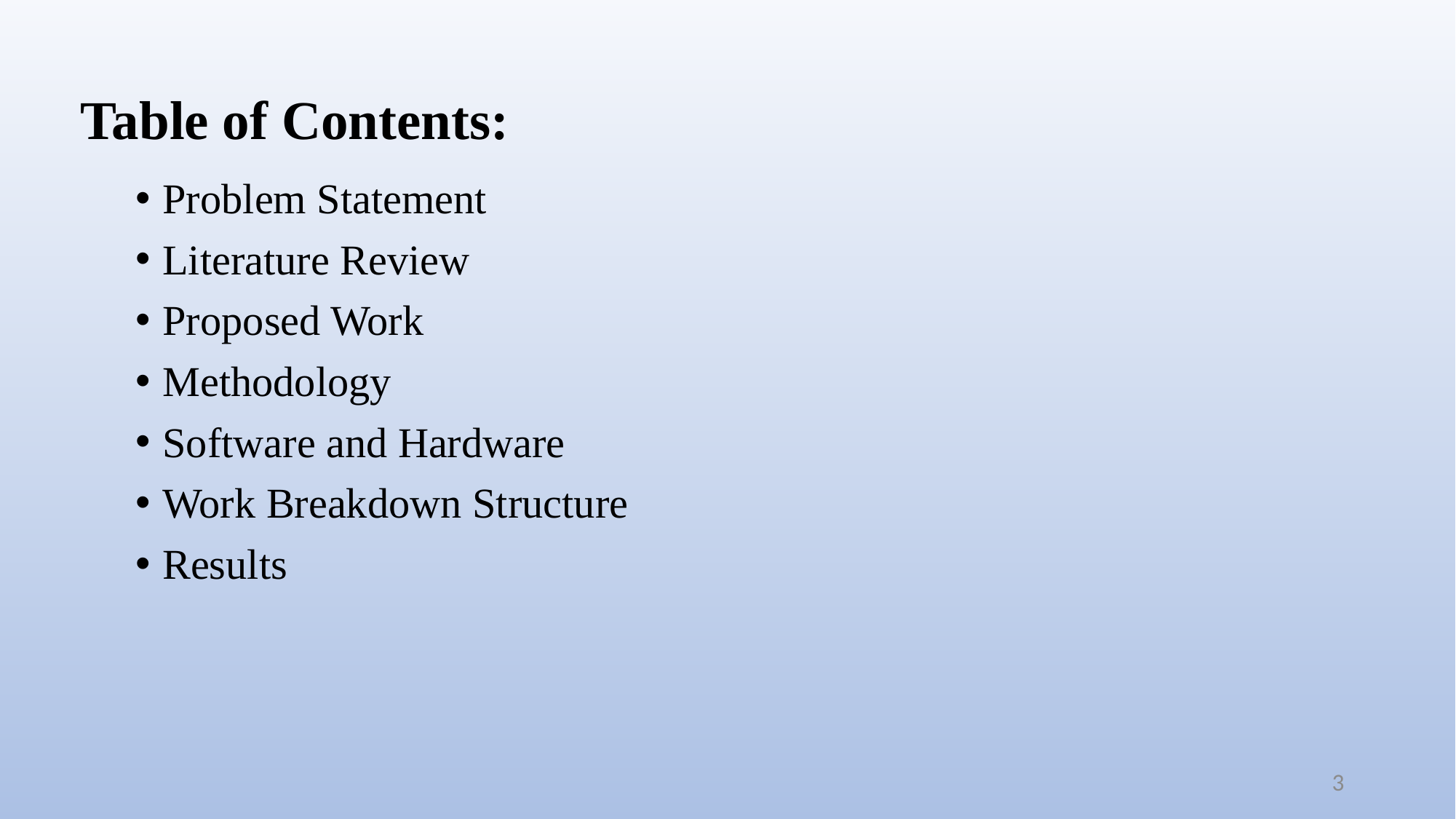

#
Table of Contents:
Problem Statement
Literature Review
Proposed Work
Methodology
Software and Hardware
Work Breakdown Structure
Results

3